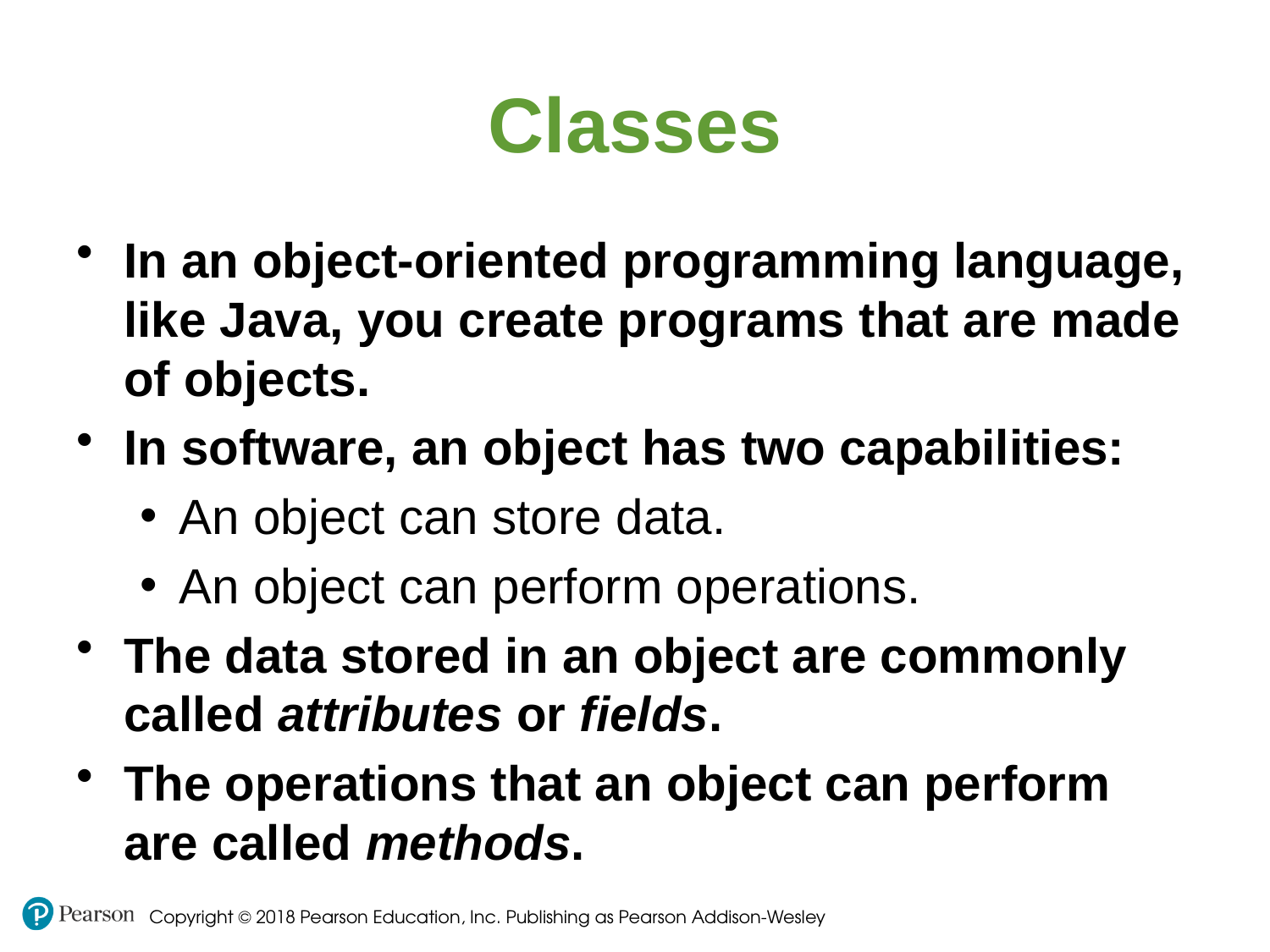

# Classes
In an object-oriented programming language, like Java, you create programs that are made of objects.
In software, an object has two capabilities:
An object can store data.
An object can perform operations.
The data stored in an object are commonly called attributes or fields.
The operations that an object can perform are called methods.